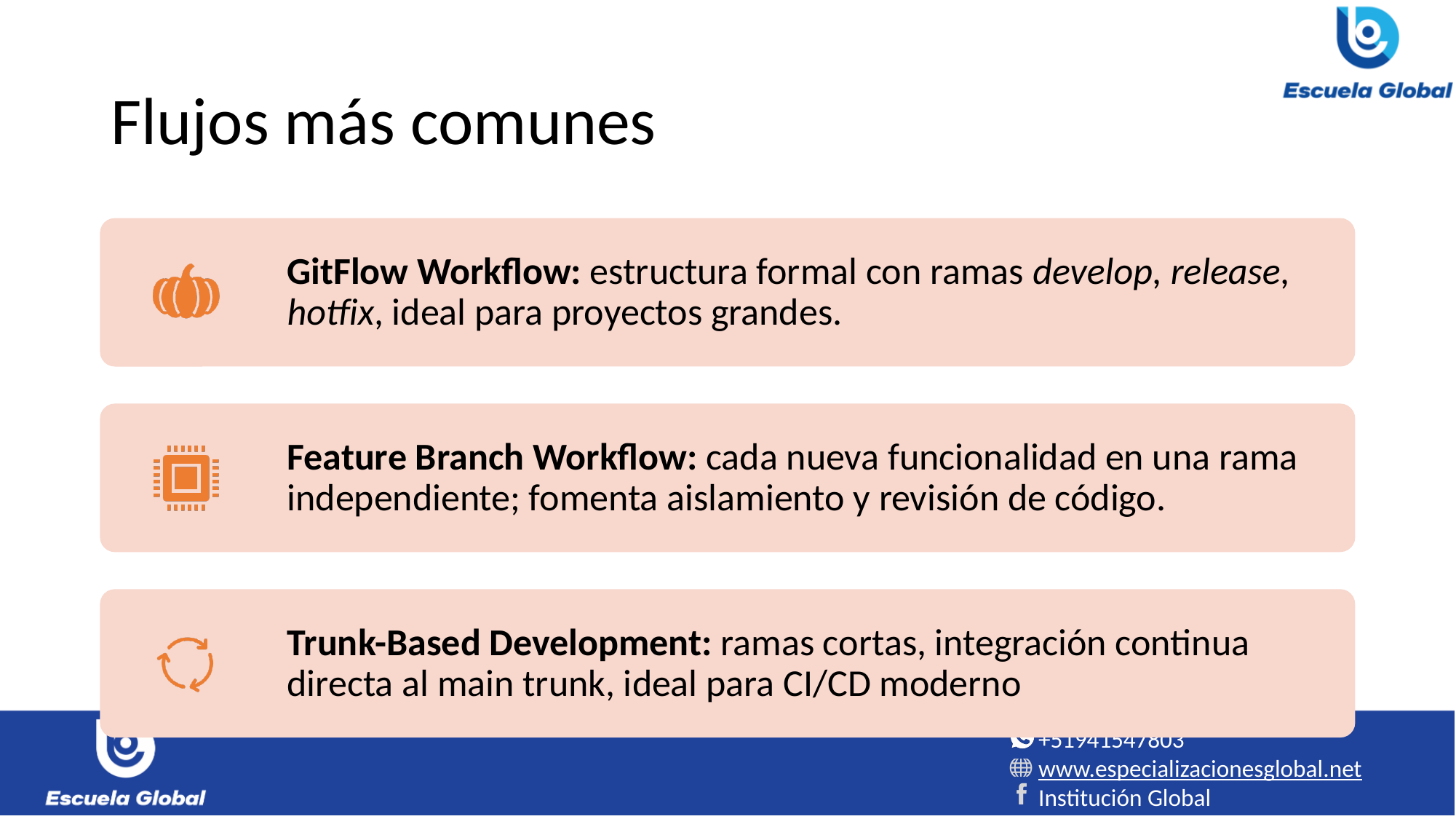

# Flujos más comunes
GitFlow Workflow: estructura formal con ramas develop, release, hotfix, ideal para proyectos grandes.
Feature Branch Workflow: cada nueva funcionalidad en una rama independiente; fomenta aislamiento y revisión de código.
Trunk-Based Development: ramas cortas, integración continua directa al main trunk, ideal para CI/CD moderno